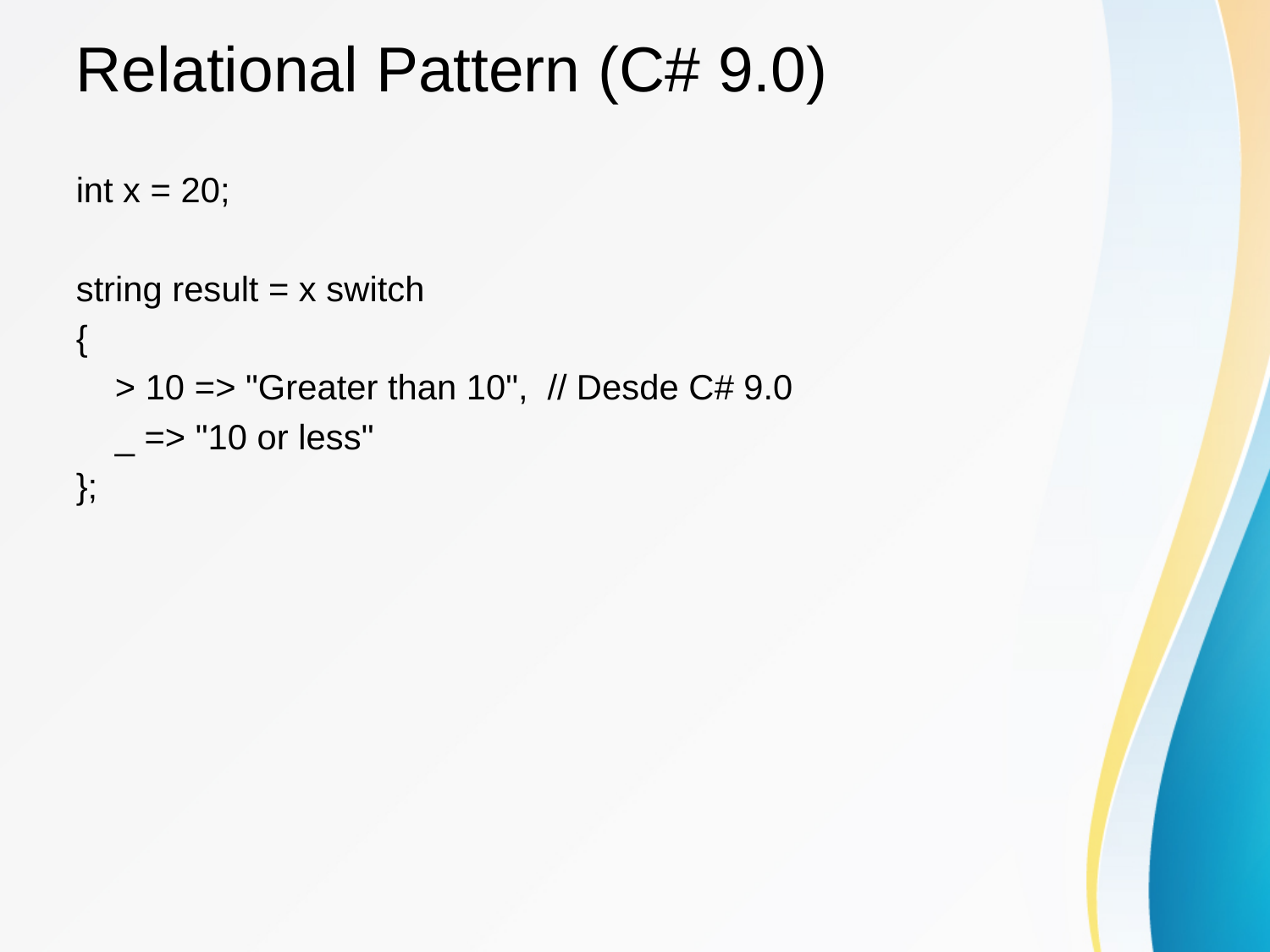

# Relational Pattern (C# 9.0)
int x = 20;

string result = x switch
{
    > 10 => "Greater than 10",  // Desde C# 9.0
    _ => "10 or less"
};